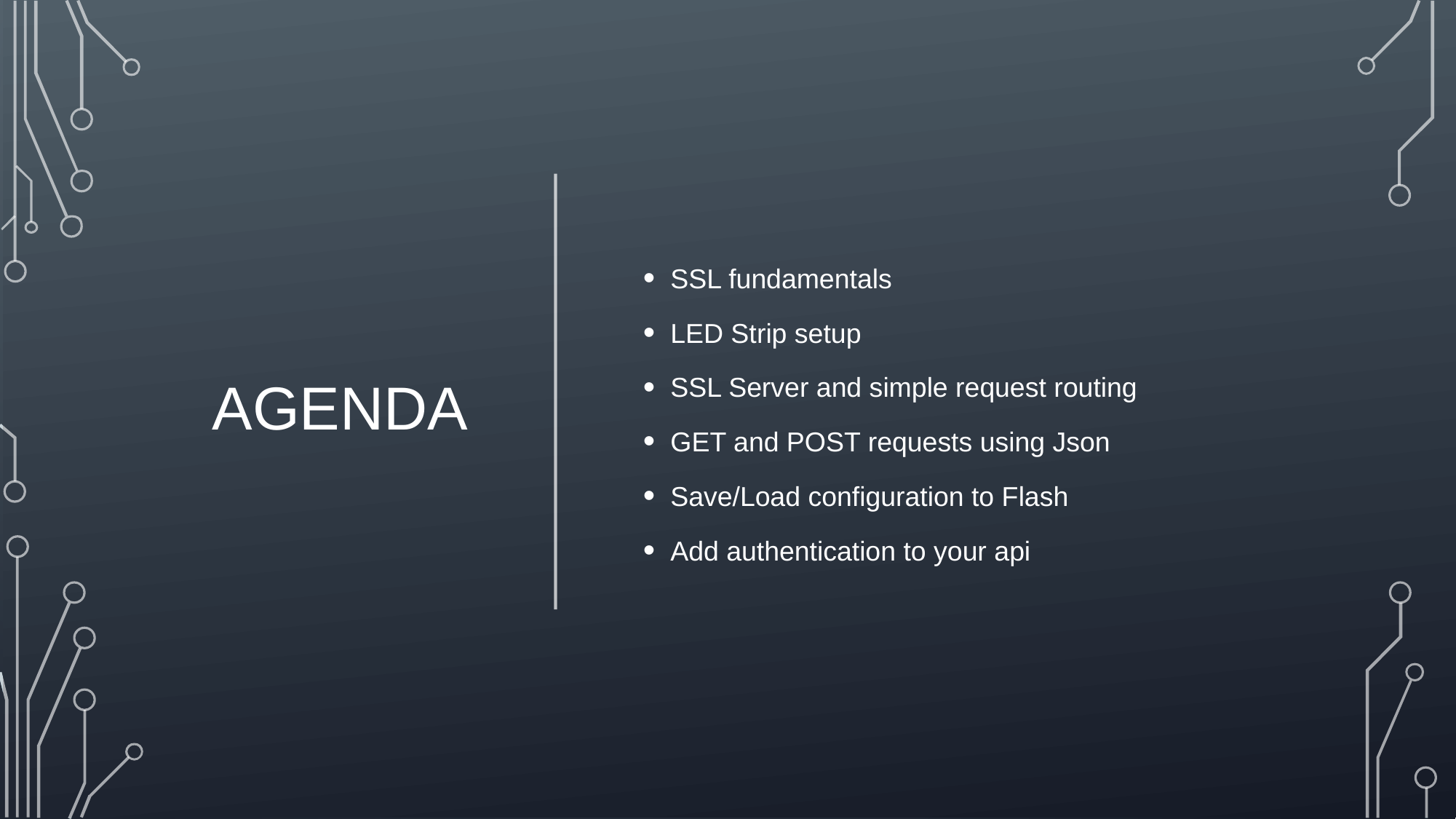

# agenda
SSL fundamentals
LED Strip setup
SSL Server and simple request routing
GET and POST requests using Json
Save/Load configuration to Flash
Add authentication to your api